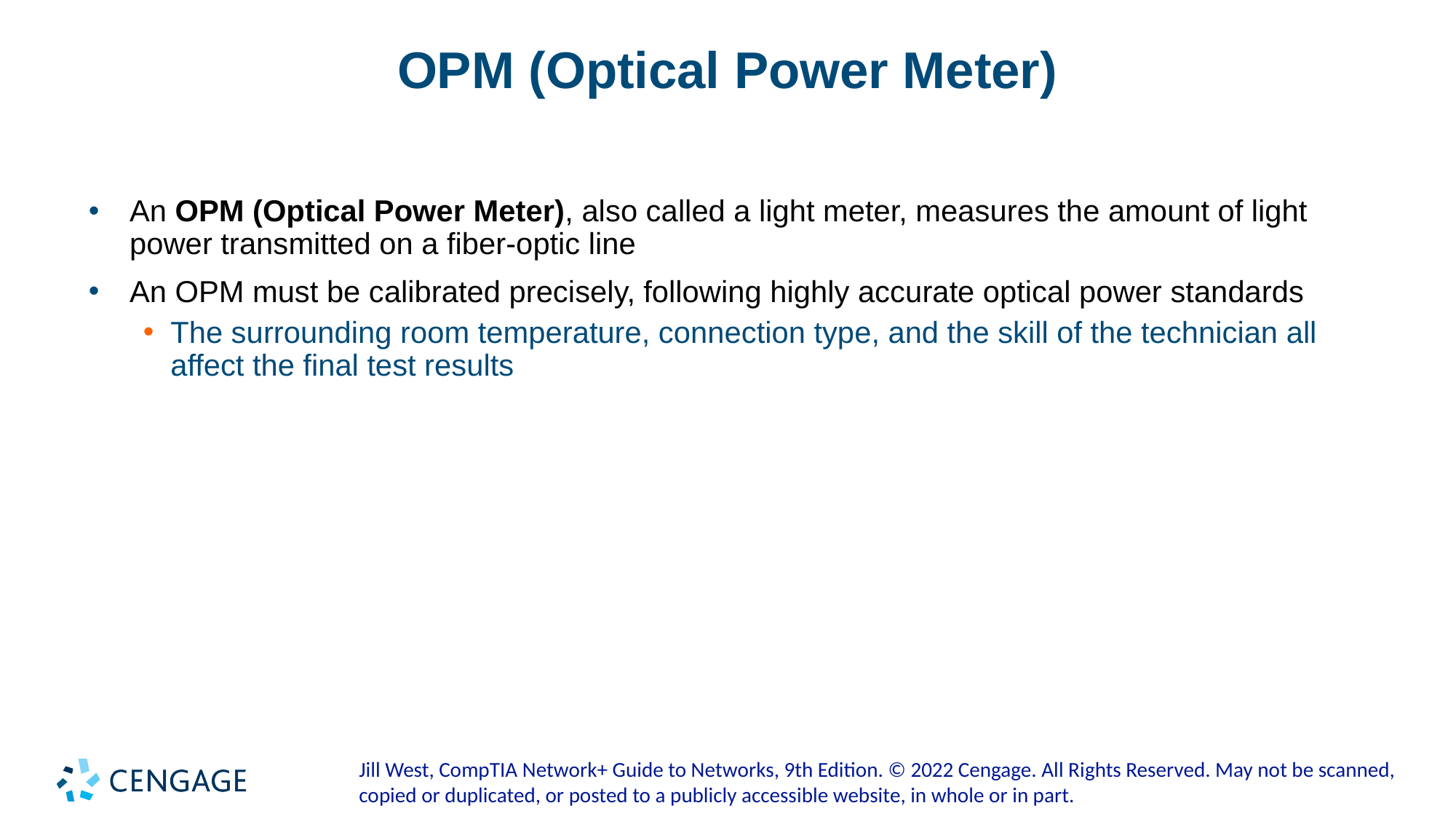

# OPM (Optical Power Meter)
An OPM (Optical Power Meter), also called a light meter, measures the amount of light power transmitted on a fiber-optic line
An OPM must be calibrated precisely, following highly accurate optical power standards
The surrounding room temperature, connection type, and the skill of the technician all affect the final test results